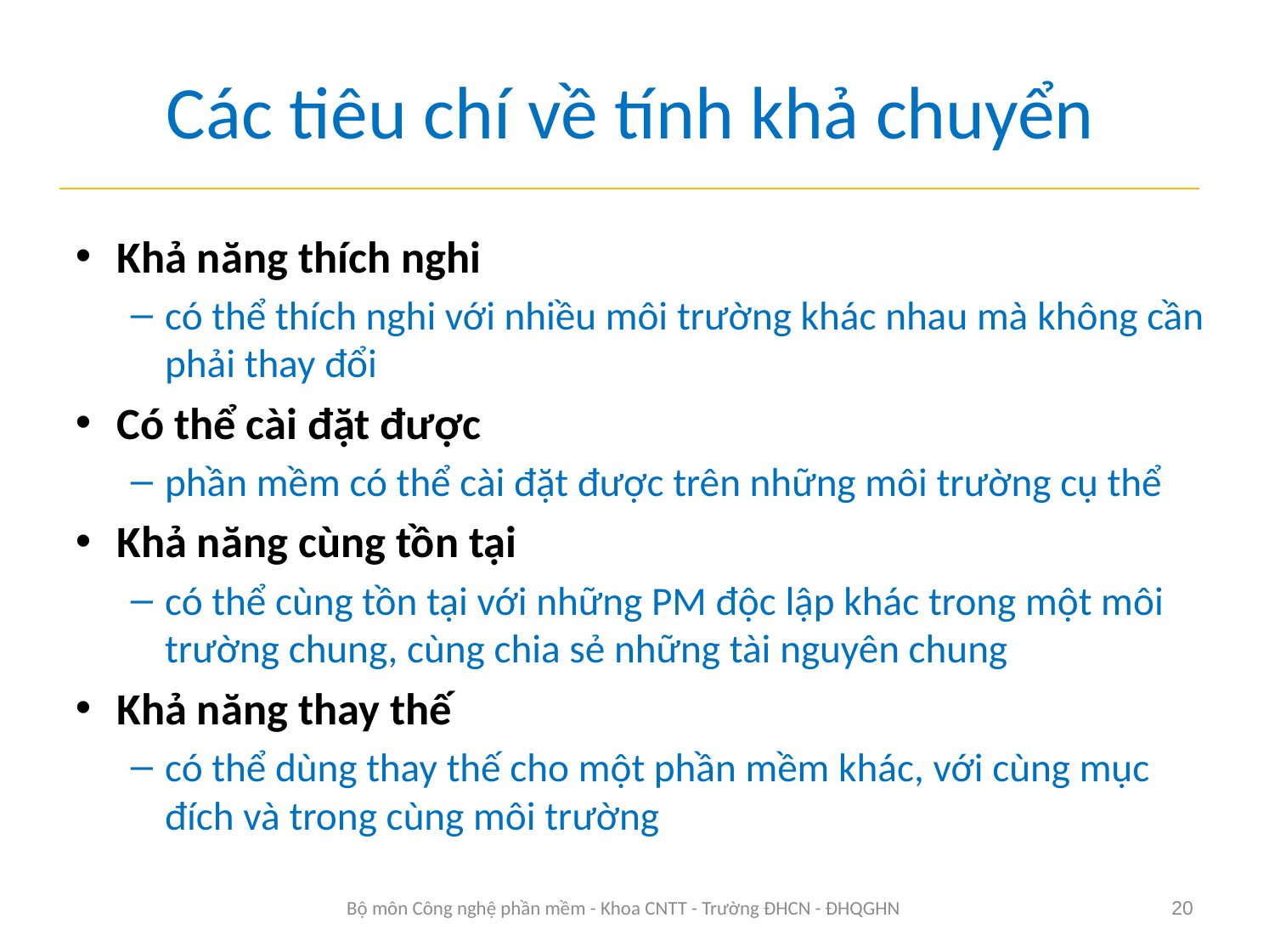

# Các tiêu chí về tính khả chuyển
Khả năng thích nghi
có thể thích nghi với nhiều môi trường khác nhau mà không cần phải thay đổi
Có thể cài đặt được
phần mềm có thể cài đặt được trên những môi trường cụ thể
Khả năng cùng tồn tại
có thể cùng tồn tại với những PM độc lập khác trong một môi trường chung, cùng chia sẻ những tài nguyên chung
Khả năng thay thế
có thể dùng thay thế cho một phần mềm khác, với cùng mục đích và trong cùng môi trường
Bộ môn Công nghệ phần mềm - Khoa CNTT - Trường ĐHCN - ĐHQGHN
20